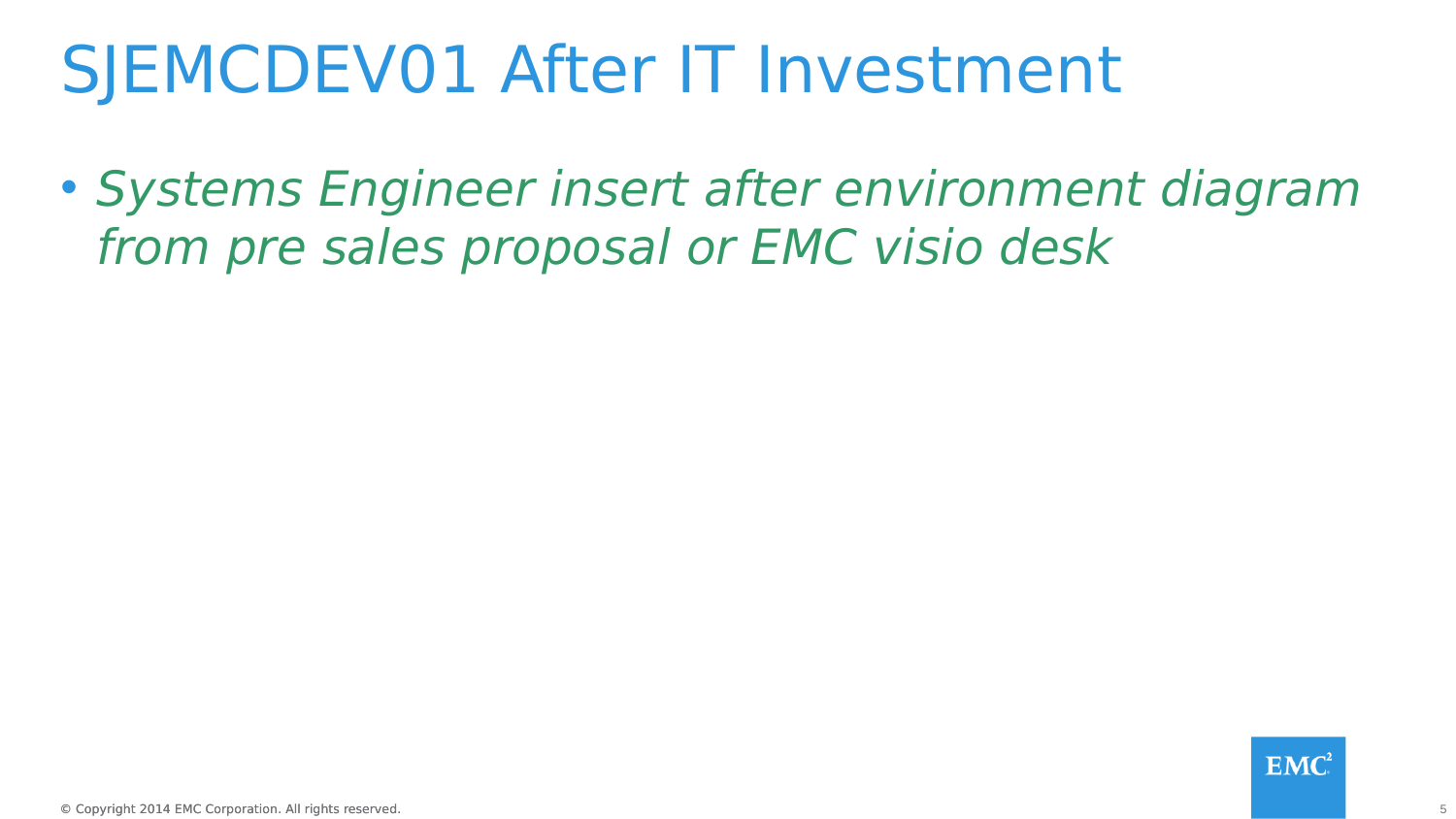

# SJEMCDEV01 After IT Investment
Systems Engineer insert after environment diagram from pre sales proposal or EMC visio desk